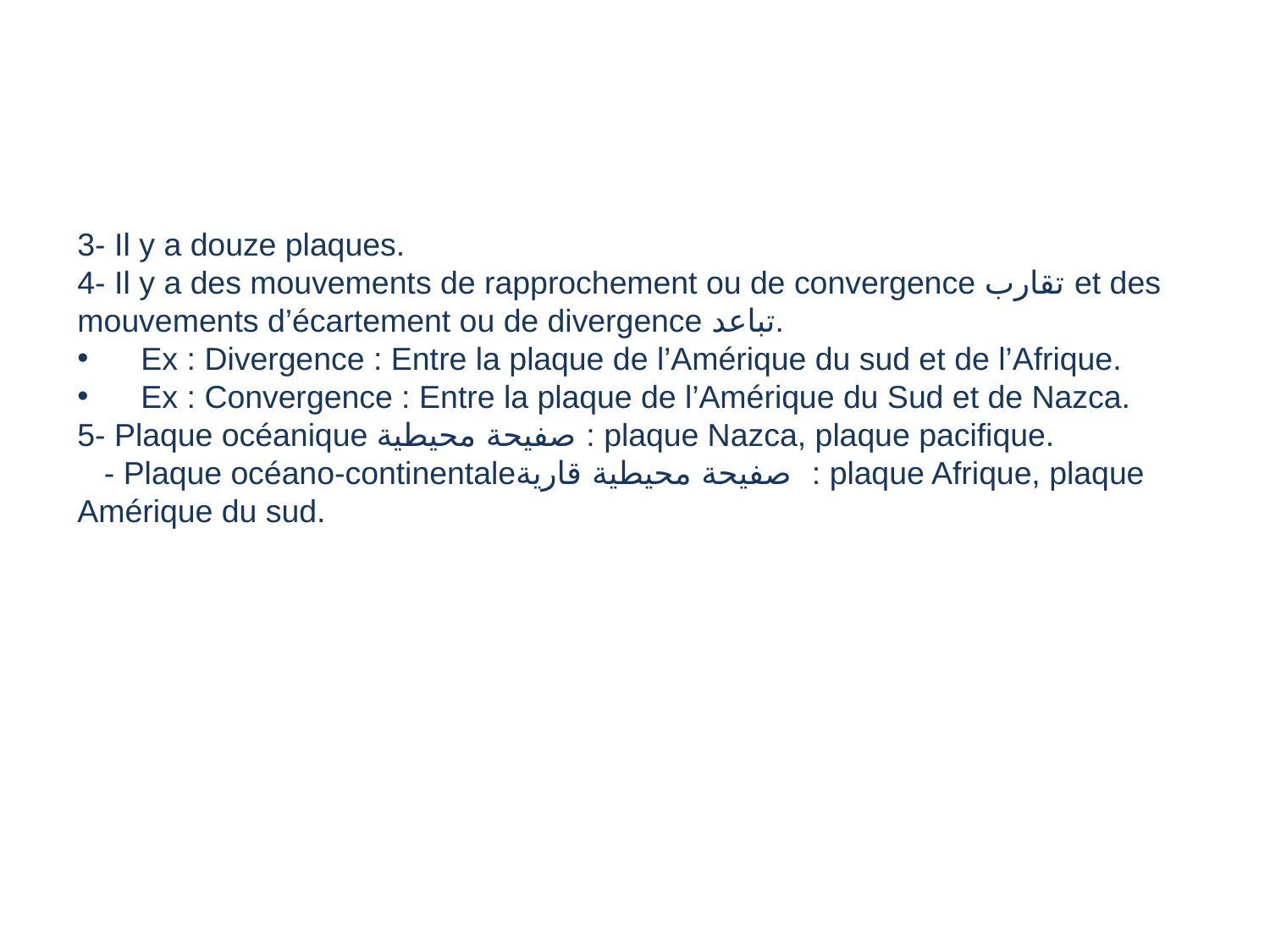

3- Il y a douze plaques.
4- Il y a des mouvements de rapprochement ou de convergence تقارب et des mouvements d’écartement ou de divergence تباعد.
Ex : Divergence : Entre la plaque de l’Amérique du sud et de l’Afrique.
Ex : Convergence : Entre la plaque de l’Amérique du Sud et de Nazca.
5- Plaque océanique صفيحة محيطية : plaque Nazca, plaque pacifique.
   - Plaque océano-continentaleصفيحة محيطية قارية  : plaque Afrique, plaque Amérique du sud.